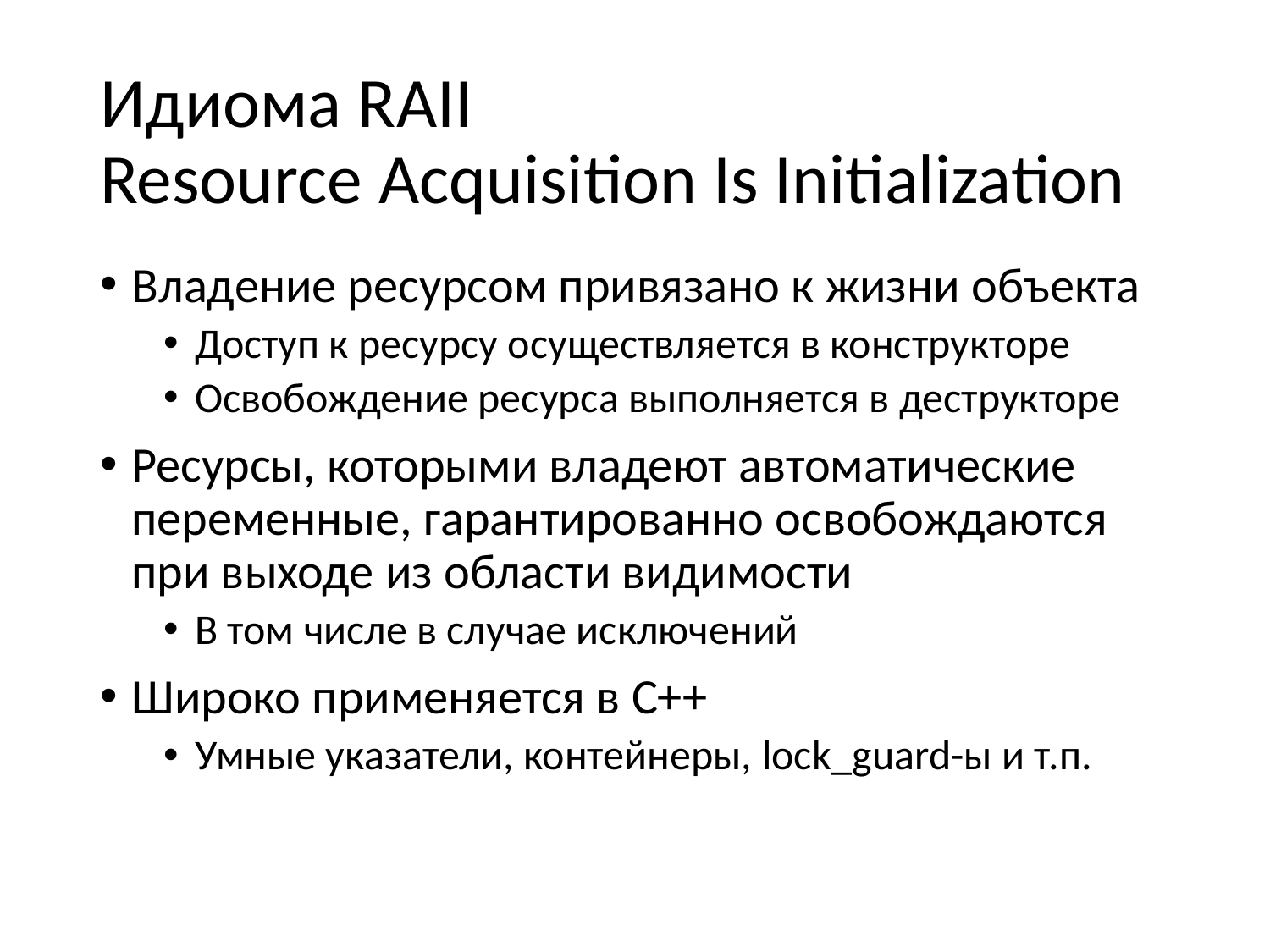

# Идиома RAII Resource Acquisition Is Initialization
Владение ресурсом привязано к жизни объекта
Доступ к ресурсу осуществляется в конструкторе
Освобождение ресурса выполняется в деструкторе
Ресурсы, которыми владеют автоматические переменные, гарантированно освобождаются при выходе из области видимости
В том числе в случае исключений
Широко применяется в C++
Умные указатели, контейнеры, lock_guard-ы и т.п.